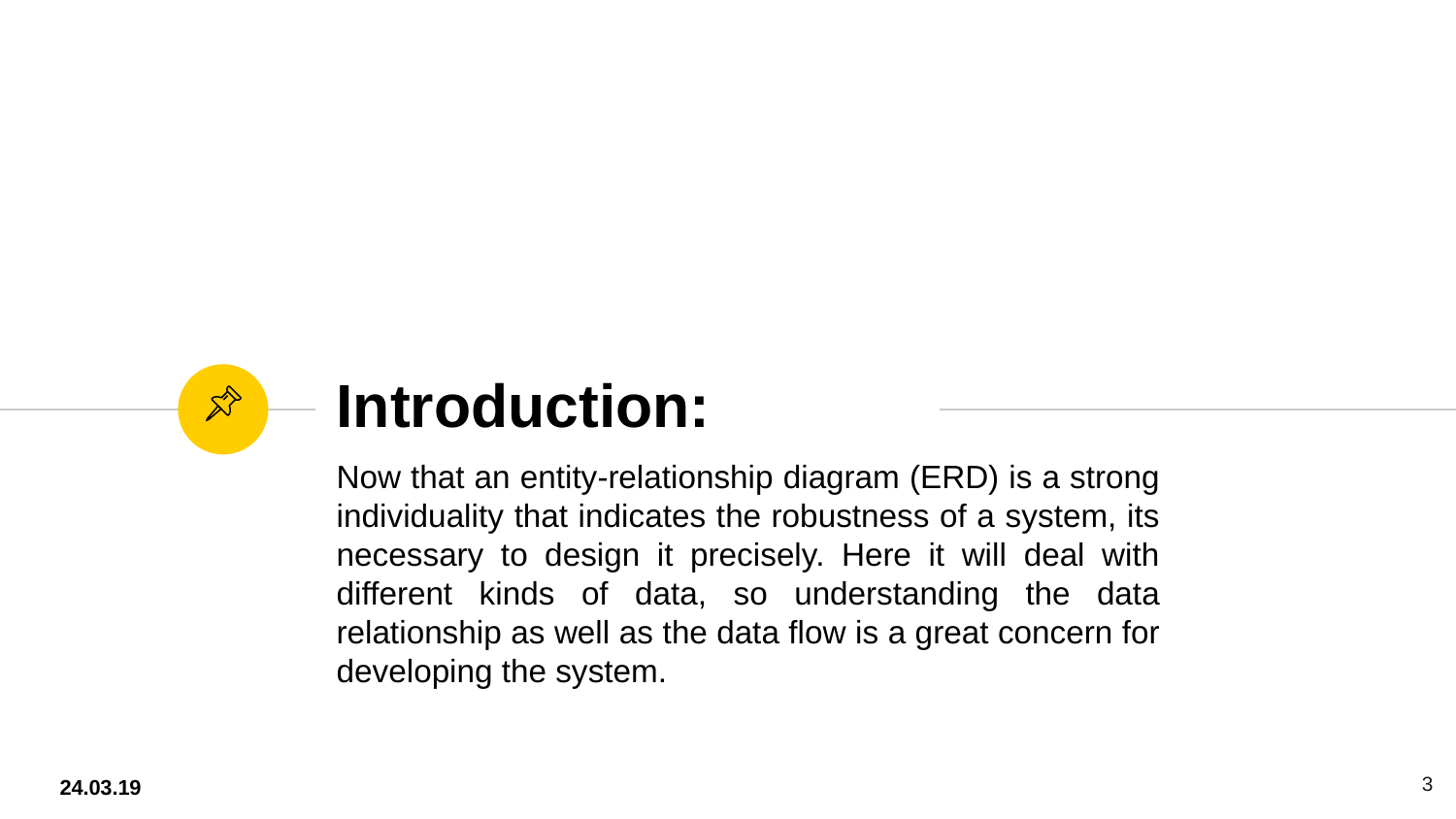

# Introduction:

Now that an entity-relationship diagram (ERD) is a strong individuality that indicates the robustness of a system, its necessary to design it precisely. Here it will deal with different kinds of data, so understanding the data relationship as well as the data flow is a great concern for developing the system.
3
24.03.19